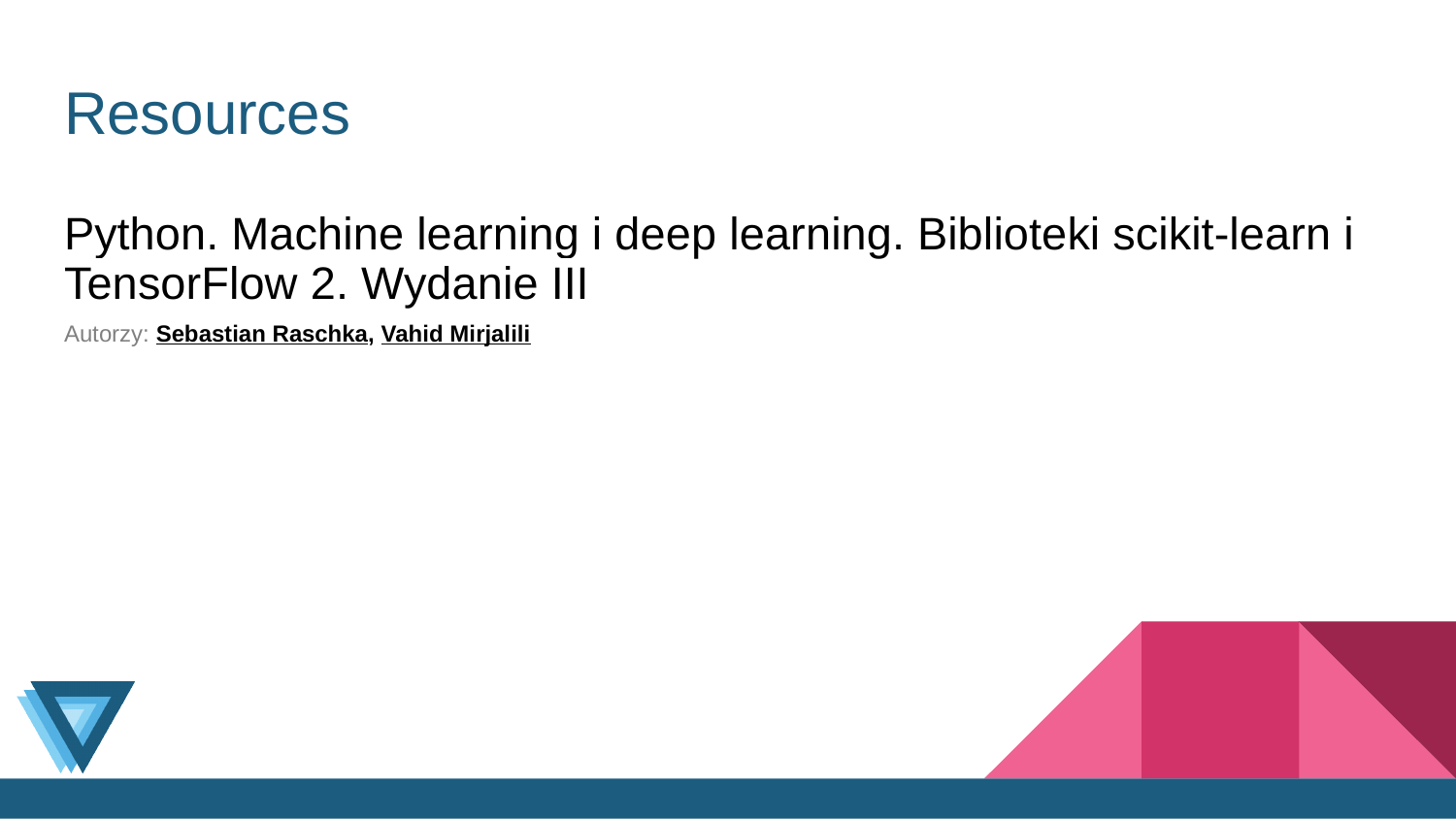

# Resources
Python. Machine learning i deep learning. Biblioteki scikit-learn i TensorFlow 2. Wydanie III
Autorzy: Sebastian Raschka, Vahid Mirjalili